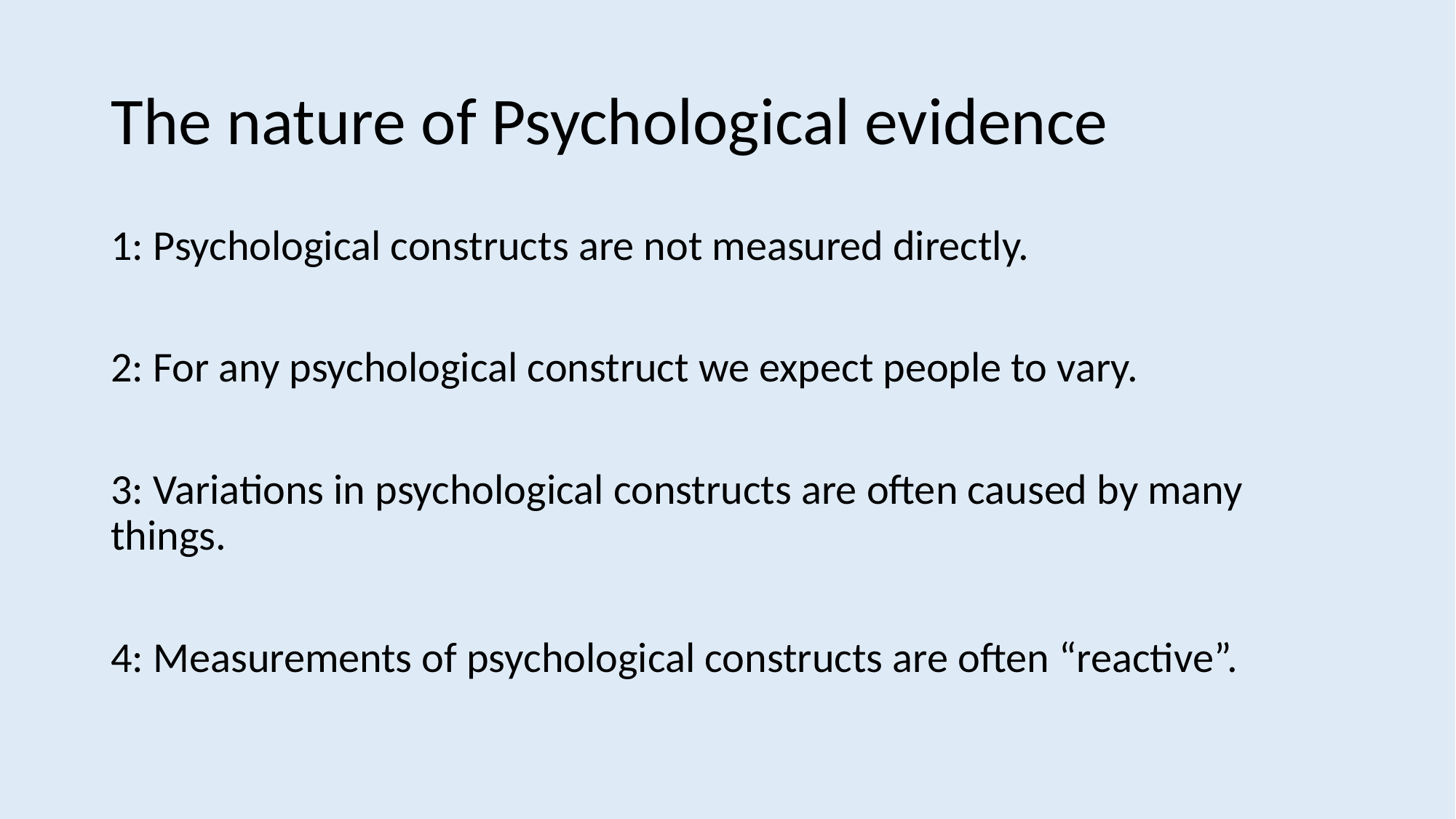

# The nature of Psychological evidence
1: Psychological constructs are not measured directly.

2: For any psychological construct we expect people to vary.

3: Variations in psychological constructs are often caused by many things.

4: Measurements of psychological constructs are often “reactive”.